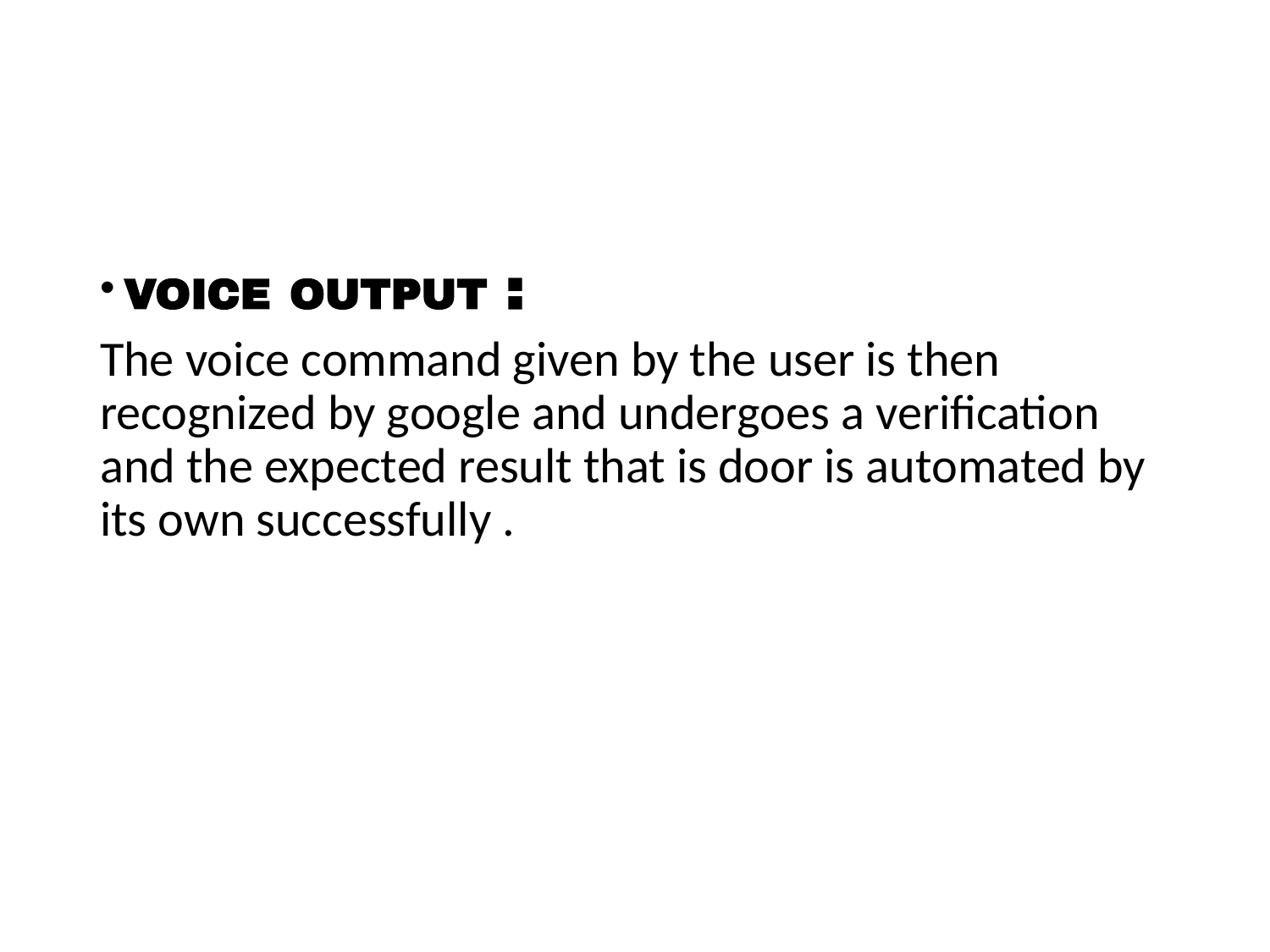

#
VOICE OUTPUT :
The voice command given by the user is then recognized by google and undergoes a verification and the expected result that is door is automated by its own successfully .